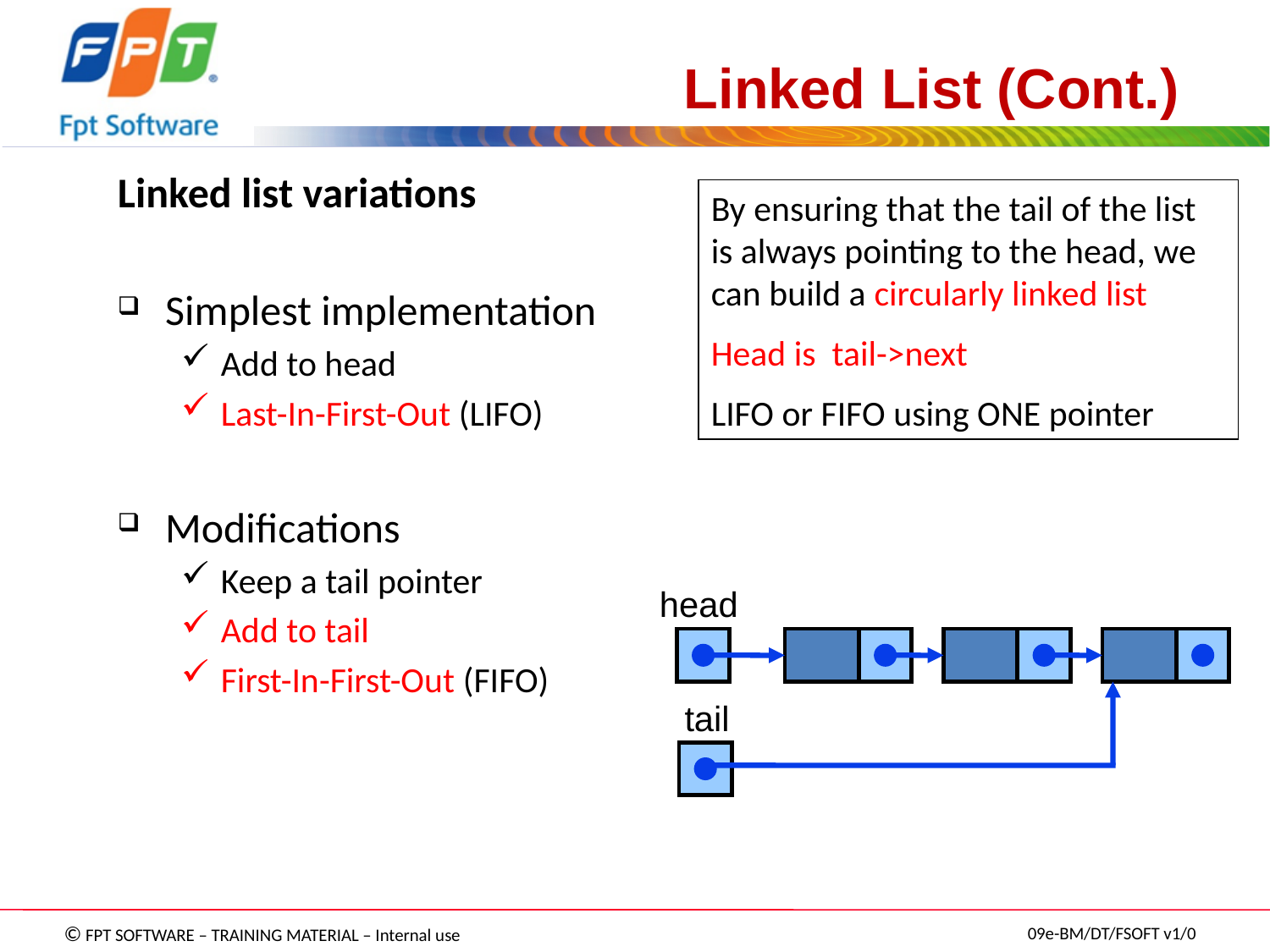

# Linked List (Cont.)
Linked list variations

Simplest implementation
Add to head
Last-In-First-Out (LIFO)

Modifications
Keep a tail pointer
Add to tail
First-In-First-Out (FIFO)
By ensuring that the tail of the list is always pointing to the head, we can build a circularly linked list
Head is  tail->next
LIFO or FIFO using ONE pointer
head

tail